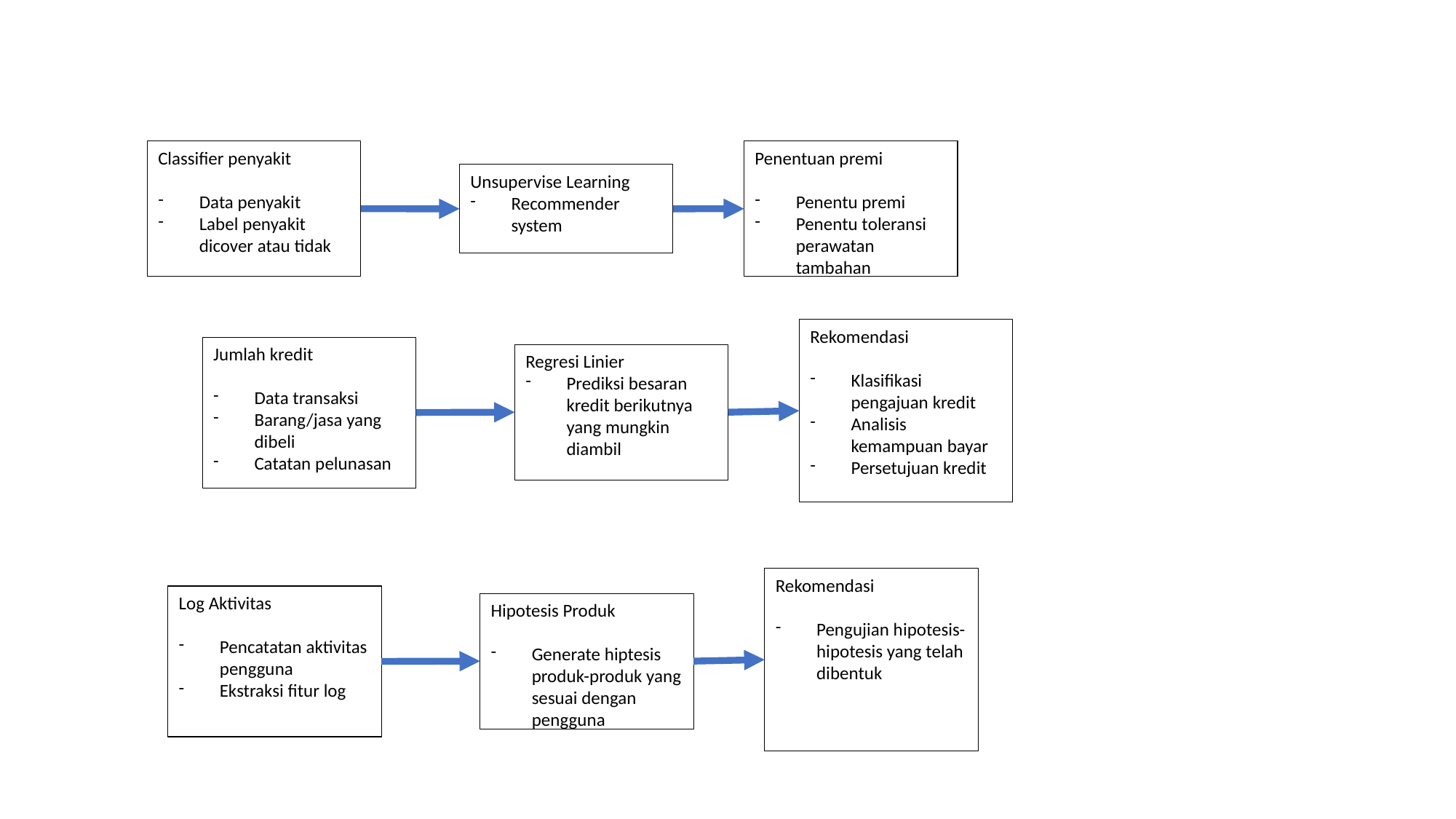

Classifier penyakit

Data penyakit
Label penyakit dicover atau tidak
Penentuan premi

Penentu premi
Penentu toleransi perawatan tambahan
Unsupervise Learning
Recommender system
Rekomendasi

Klasifikasi pengajuan kredit
Analisis kemampuan bayar
Persetujuan kredit
Jumlah kredit

Data transaksi
Barang/jasa yang dibeli
Catatan pelunasan
Regresi Linier
Prediksi besaran kredit berikutnya yang mungkin diambil
Rekomendasi

Pengujian hipotesis-hipotesis yang telah dibentuk
Log Aktivitas

Pencatatan aktivitas pengguna
Ekstraksi fitur log
Hipotesis Produk

Generate hiptesis produk-produk yang sesuai dengan pengguna